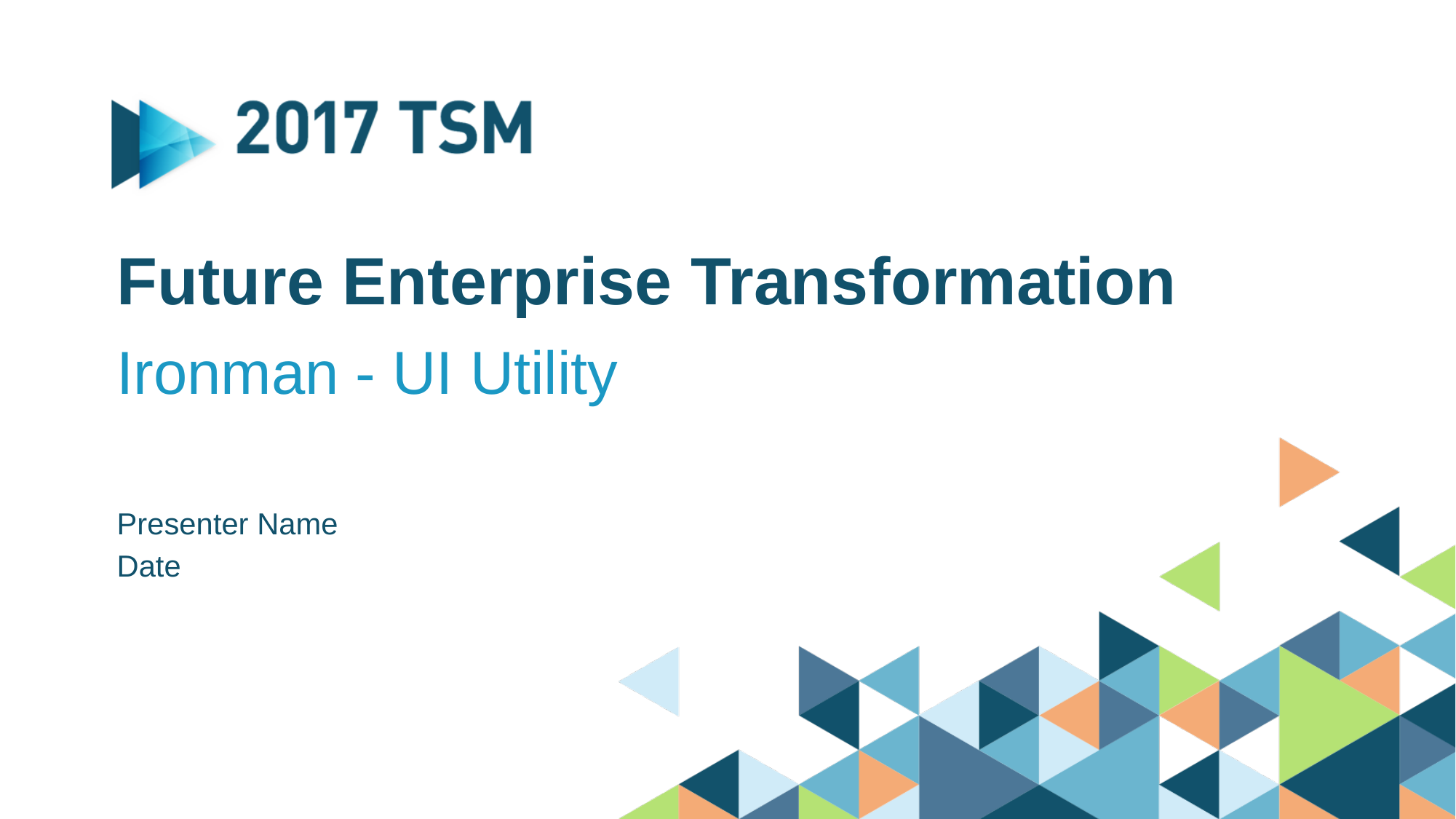

# Future Enterprise Transformation
Ironman - UI Utility
Presenter Name
Date